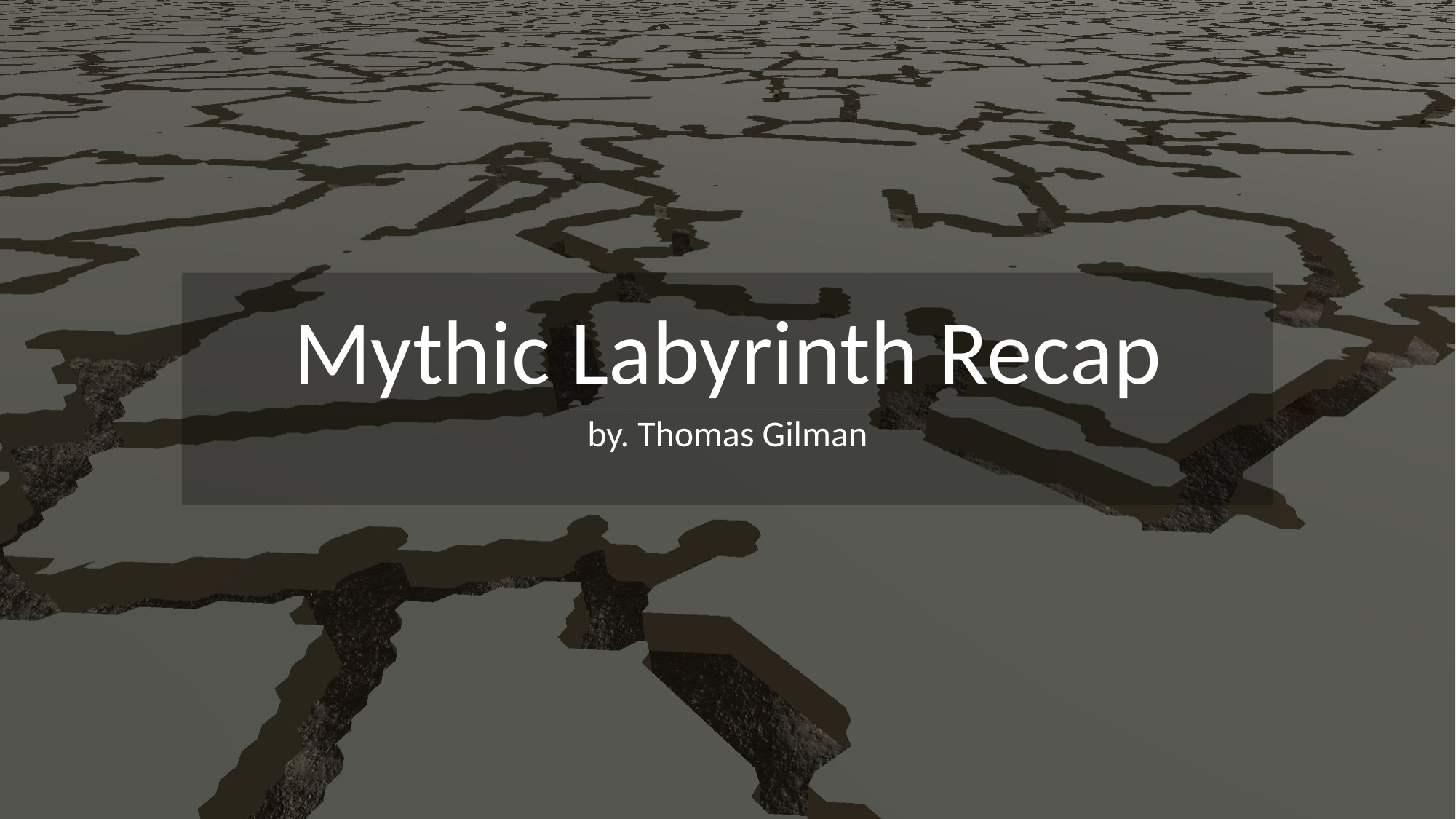

# Mythic Labyrinth Recap
by. Thomas Gilman